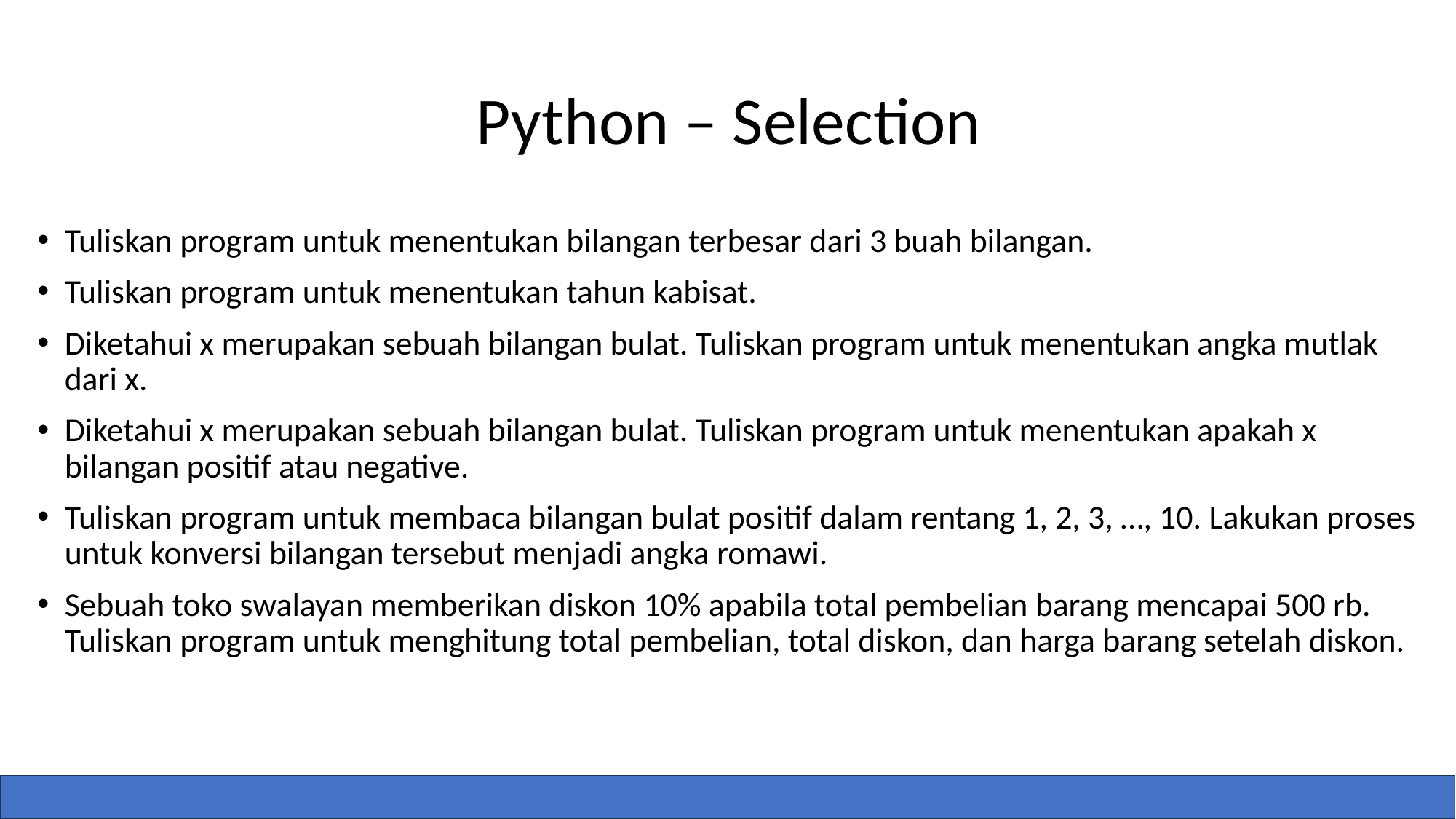

# Python – Selection
Tuliskan program untuk menentukan bilangan terbesar dari 3 buah bilangan.
Tuliskan program untuk menentukan tahun kabisat.
Diketahui x merupakan sebuah bilangan bulat. Tuliskan program untuk menentukan angka mutlak dari x.
Diketahui x merupakan sebuah bilangan bulat. Tuliskan program untuk menentukan apakah x bilangan positif atau negative.
Tuliskan program untuk membaca bilangan bulat positif dalam rentang 1, 2, 3, …, 10. Lakukan proses untuk konversi bilangan tersebut menjadi angka romawi.
Sebuah toko swalayan memberikan diskon 10% apabila total pembelian barang mencapai 500 rb. Tuliskan program untuk menghitung total pembelian, total diskon, dan harga barang setelah diskon.